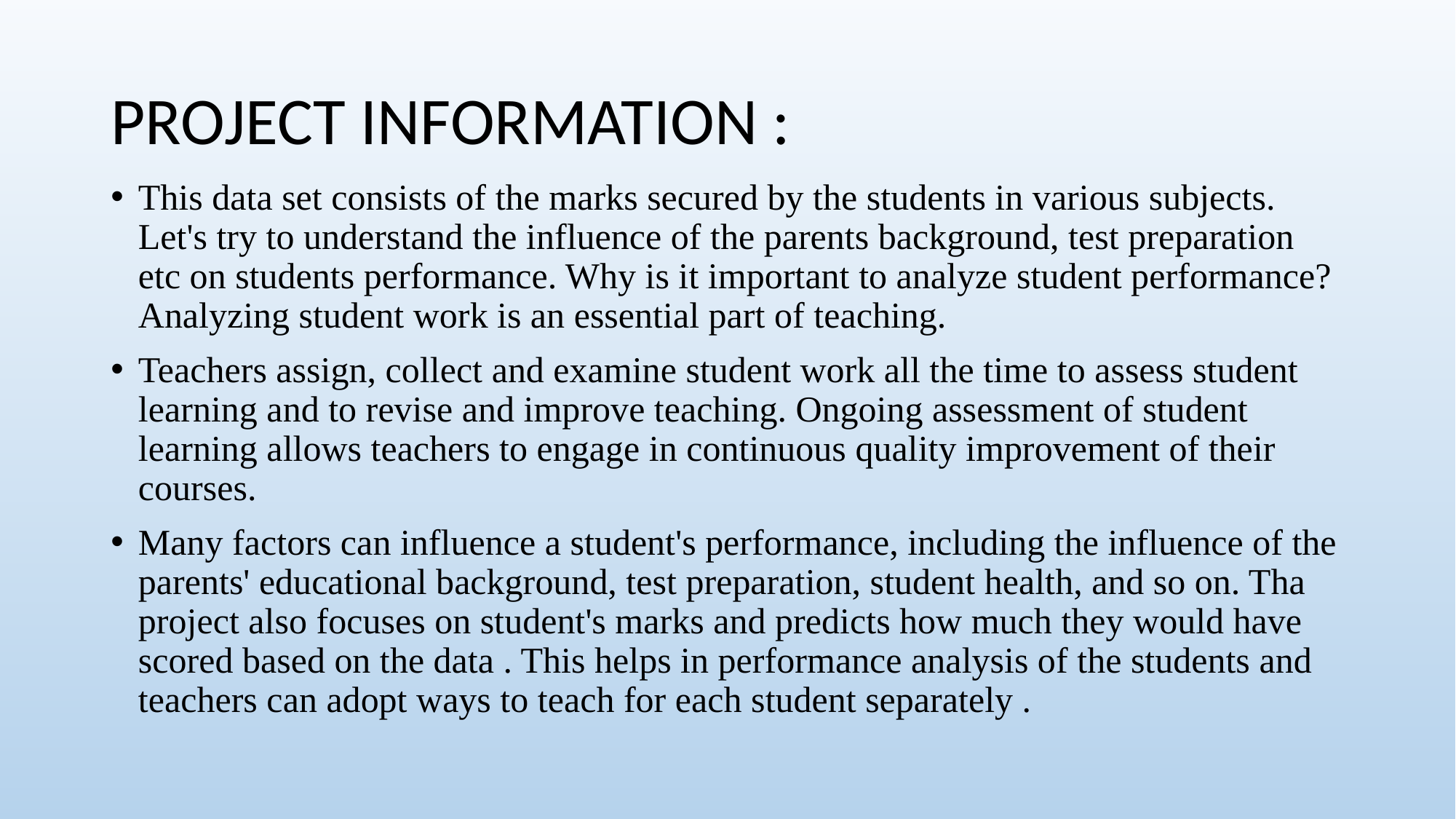

# PROJECT INFORMATION :
This data set consists of the marks secured by the students in various subjects. Let's try to understand the influence of the parents background, test preparation etc on students performance. Why is it important to analyze student performance? Analyzing student work is an essential part of teaching.
Teachers assign, collect and examine student work all the time to assess student learning and to revise and improve teaching. Ongoing assessment of student learning allows teachers to engage in continuous quality improvement of their courses.
Many factors can influence a student's performance, including the influence of the parents' educational background, test preparation, student health, and so on. Tha project also focuses on student's marks and predicts how much they would have scored based on the data . This helps in performance analysis of the students and teachers can adopt ways to teach for each student separately .